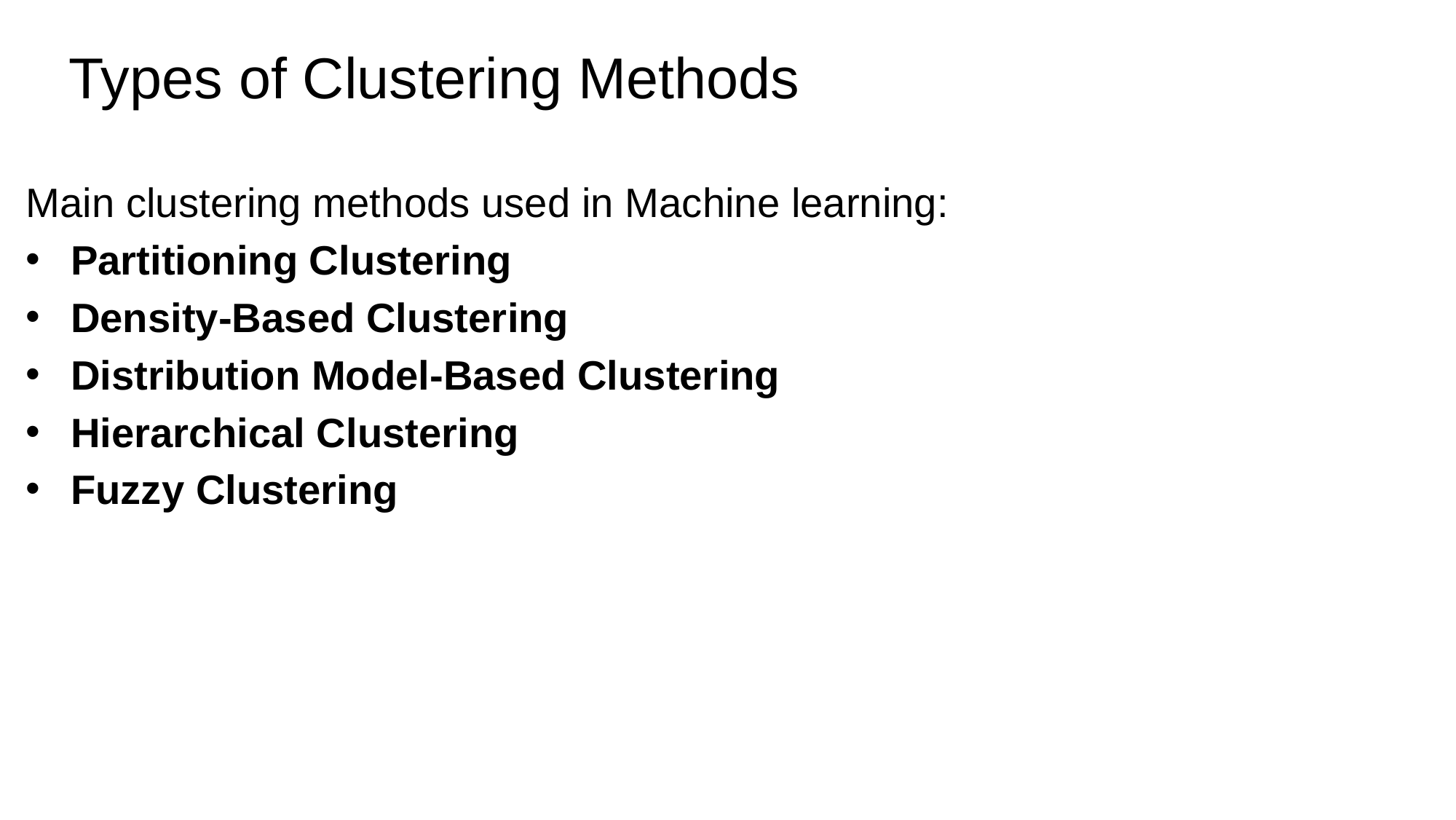

# Types of Clustering Methods
Main clustering methods used in Machine learning:
Partitioning Clustering
Density-Based Clustering
Distribution Model-Based Clustering
Hierarchical Clustering
Fuzzy Clustering